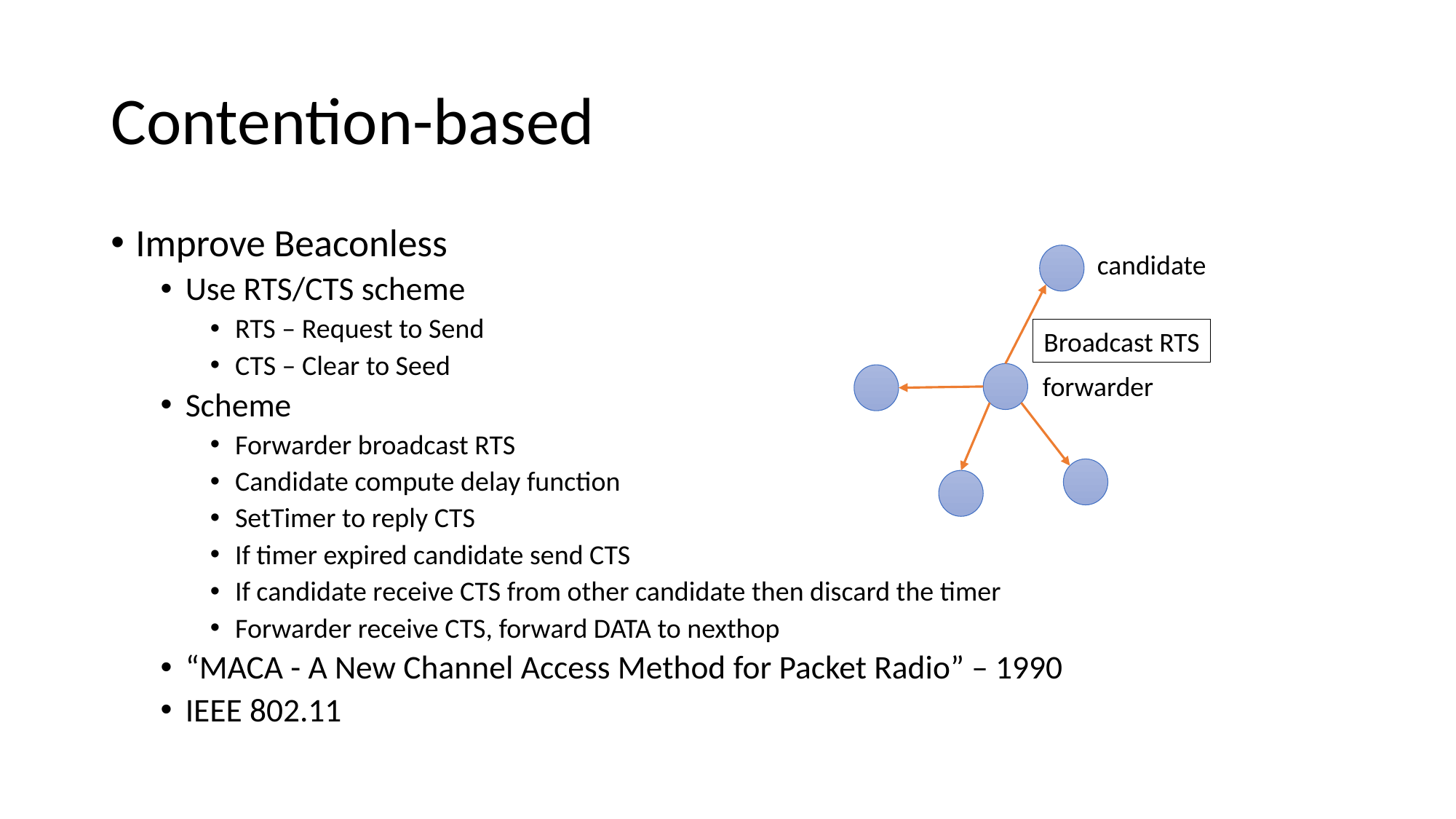

# Contention-based
Improve Beaconless
Use RTS/CTS scheme
RTS – Request to Send
CTS – Clear to Seed
Scheme
Forwarder broadcast RTS
Candidate compute delay function
SetTimer to reply CTS
If timer expired candidate send CTS
If candidate receive CTS from other candidate then discard the timer
Forwarder receive CTS, forward DATA to nexthop
“MACA - A New Channel Access Method for Packet Radio” – 1990
IEEE 802.11
candidate

Broadcast RTS

forwarder